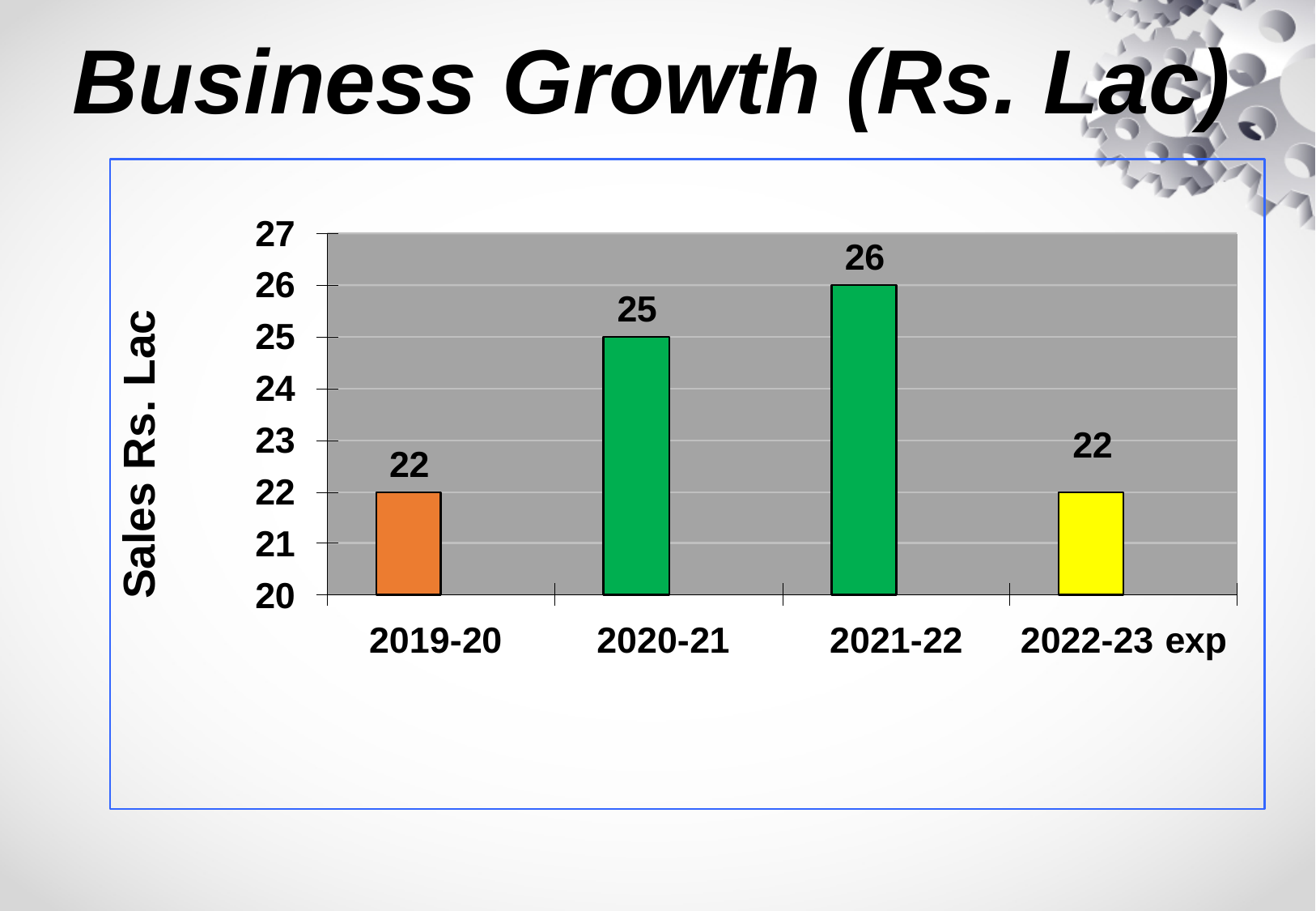

# Business Growth (Rs. Lac)

27
26
25
24
23
22
21
20
26

25
Sales Rs. Lac
22
22
2019-20
2020-21
2021-22
2022-23 exp